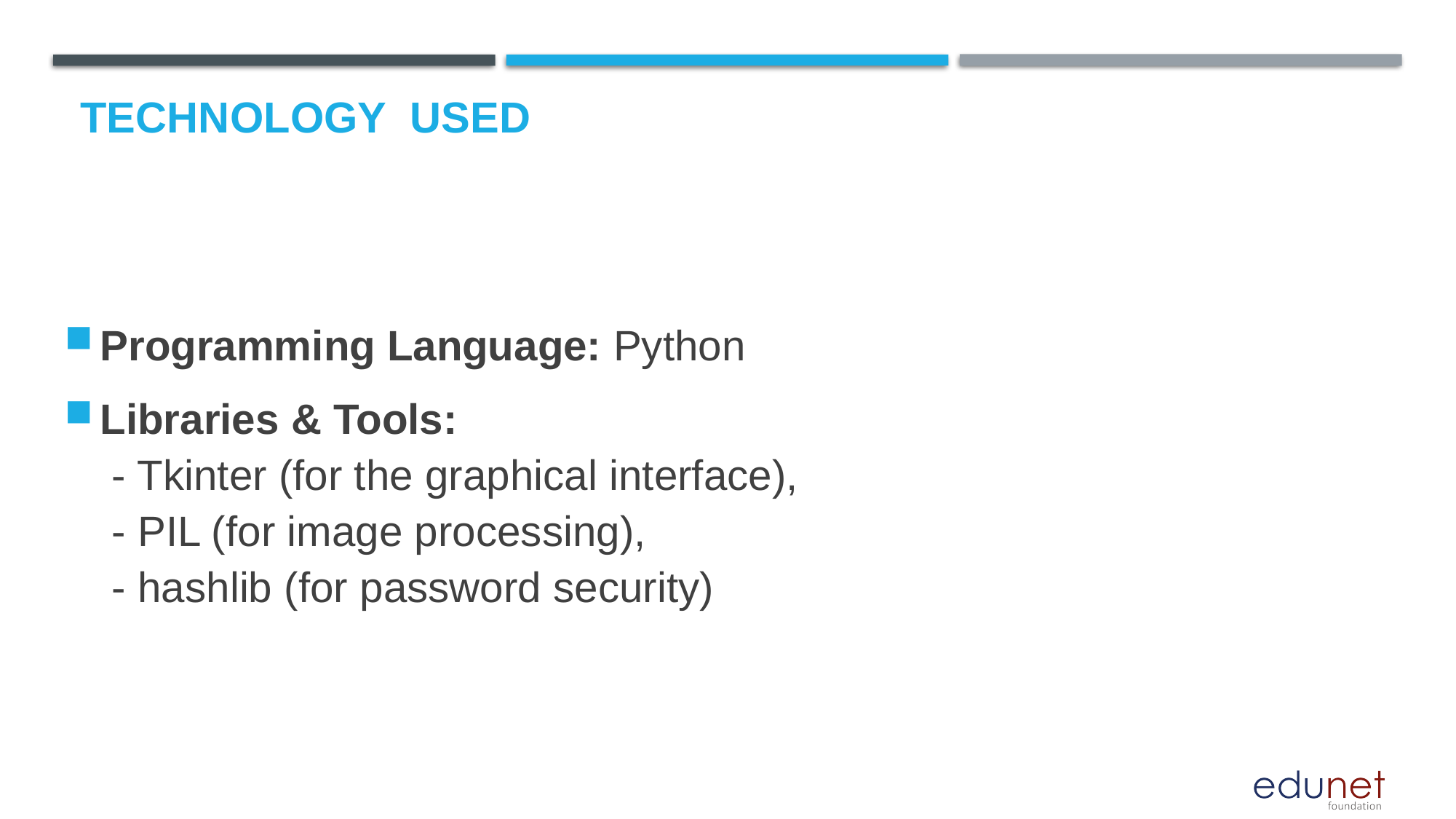

# Technology  used
Programming Language: Python
Libraries & Tools:
 - Tkinter (for the graphical interface),
 - PIL (for image processing),
 - hashlib (for password security)